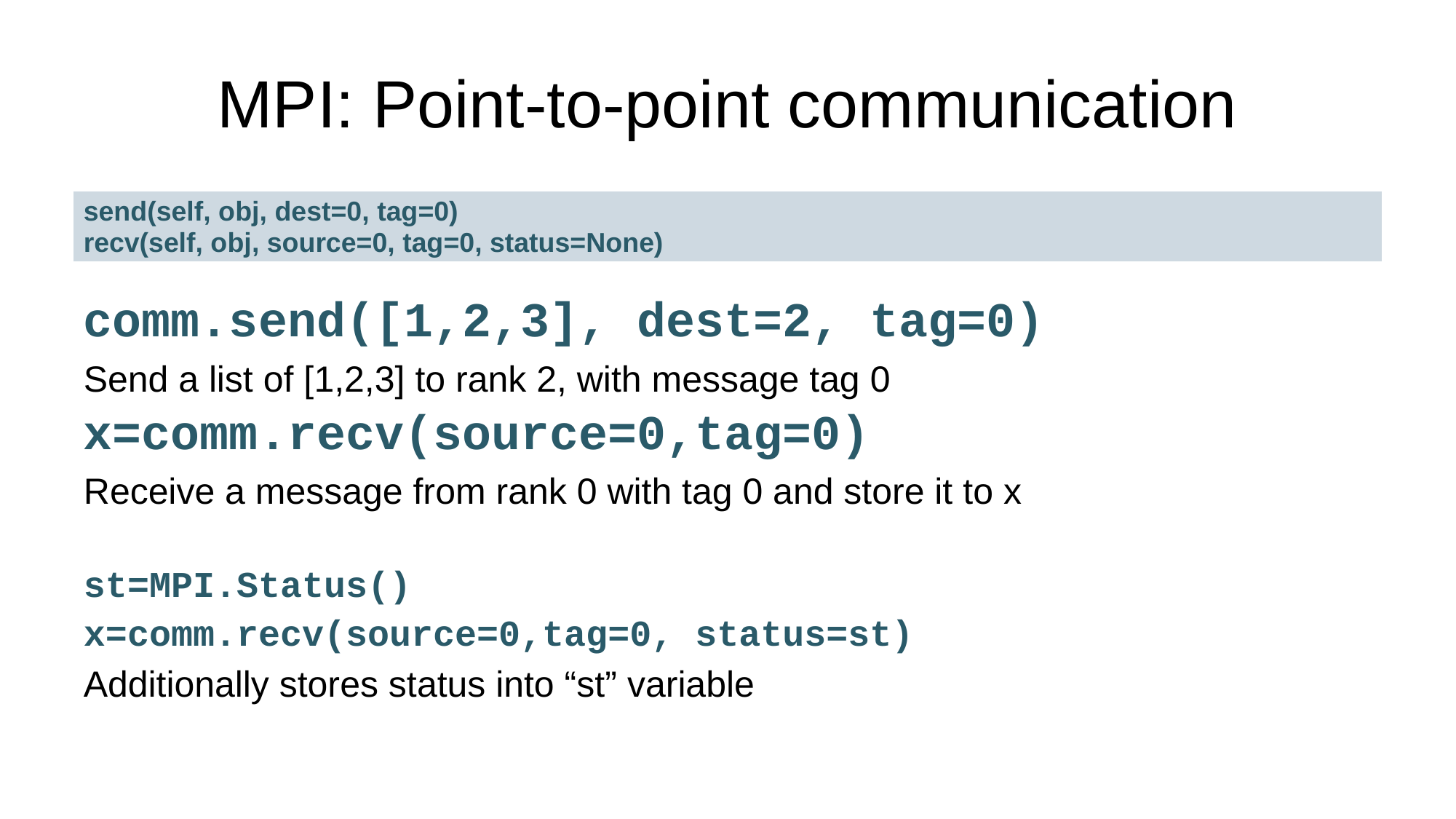

# MPI: Point-to-point communication
| send(self, obj, dest=0, tag=0) recv(self, obj, source=0, tag=0, status=None) |
| --- |
comm.send([1,2,3], dest=2, tag=0)
Send a list of [1,2,3] to rank 2, with message tag 0
x=comm.recv(source=0,tag=0)
Receive a message from rank 0 with tag 0 and store it to x

st=MPI.Status()
x=comm.recv(source=0,tag=0, status=st)
Additionally stores status into “st” variable